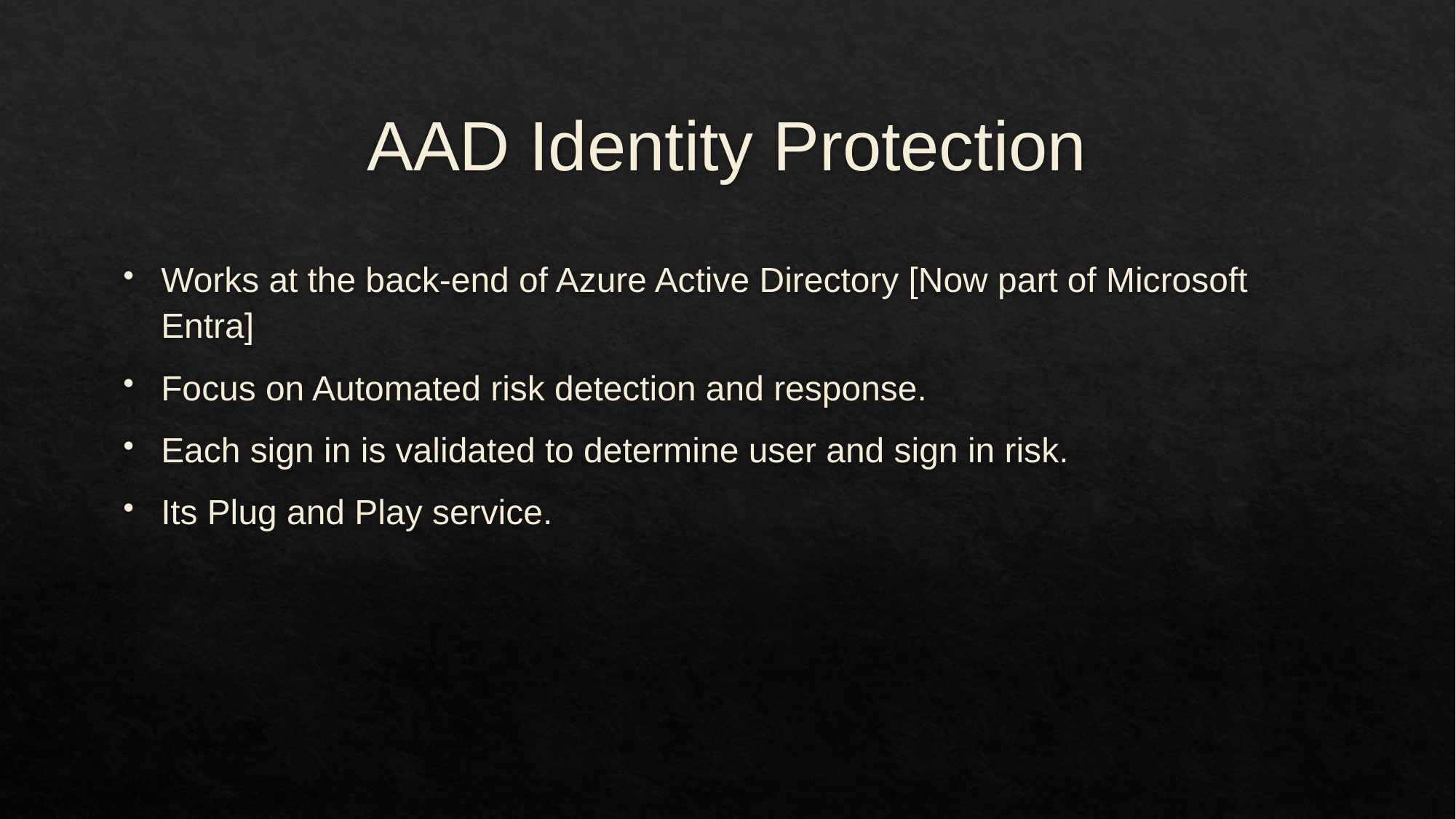

# AAD Identity Protection
Works at the back-end of Azure Active Directory [Now part of Microsoft Entra]
Focus on Automated risk detection and response.
Each sign in is validated to determine user and sign in risk.
Its Plug and Play service.